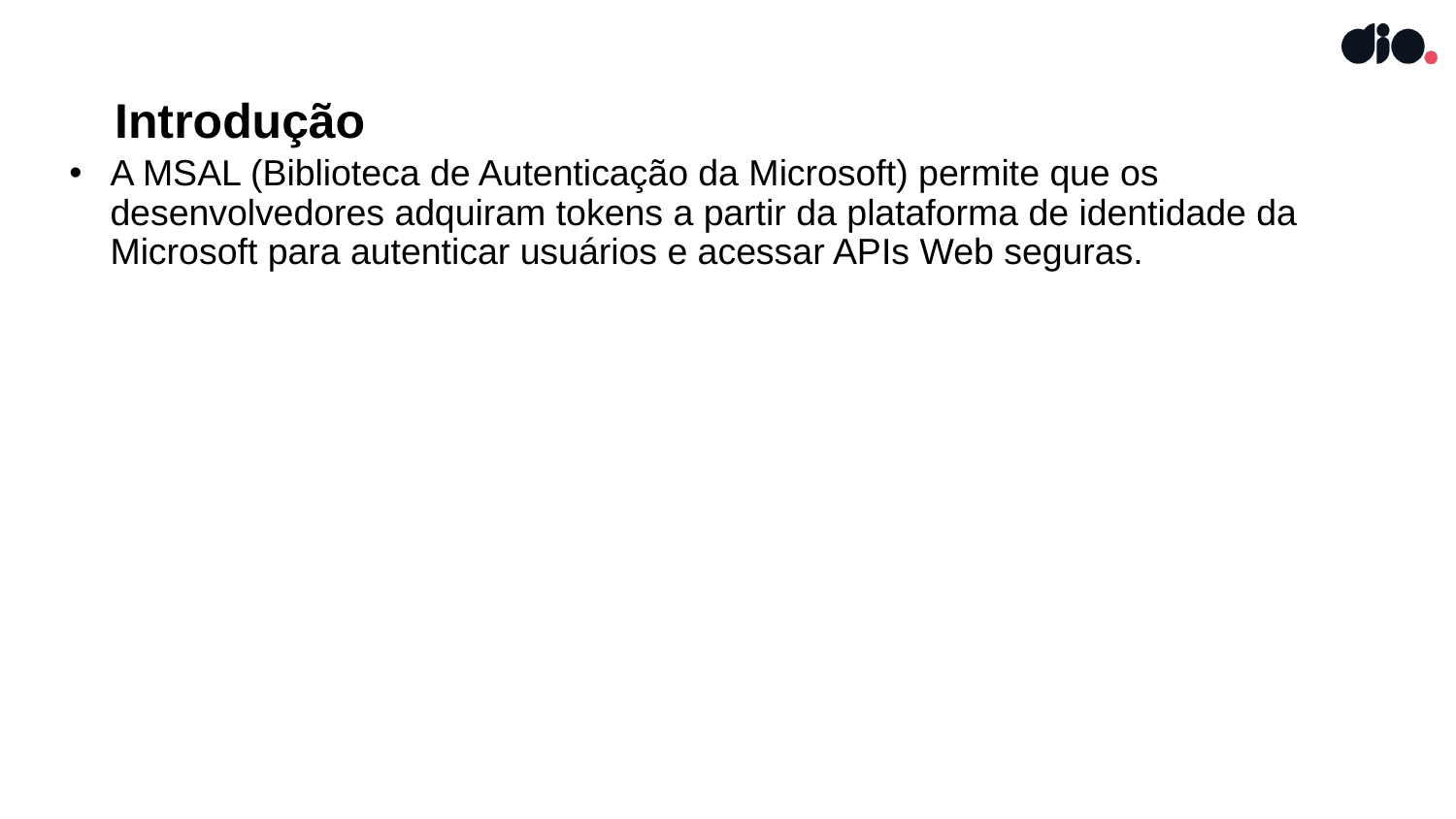

# Introdução
A MSAL (Biblioteca de Autenticação da Microsoft) permite que os desenvolvedores adquiram tokens a partir da plataforma de identidade da Microsoft para autenticar usuários e acessar APIs Web seguras.